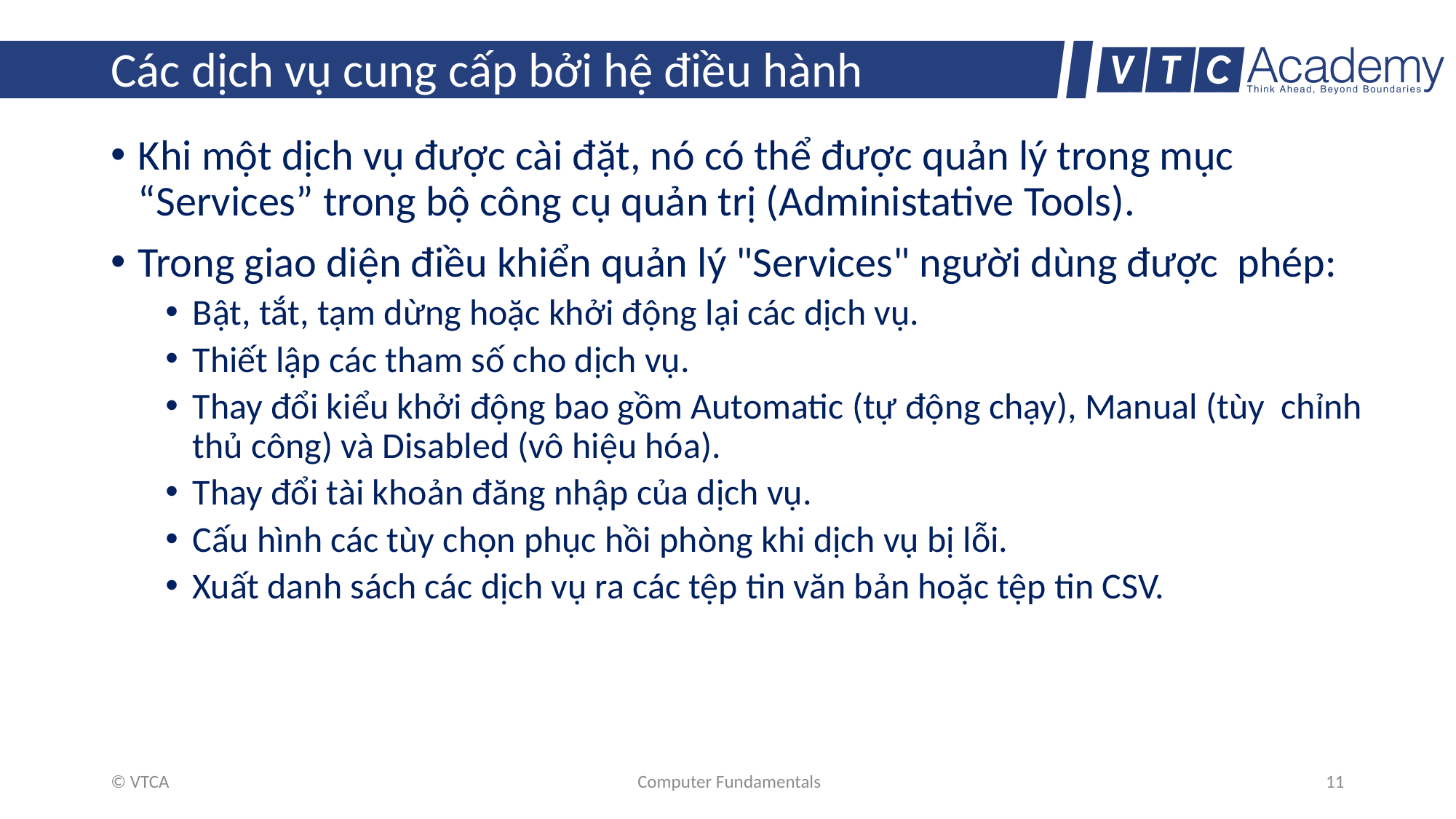

# Các dịch vụ cung cấp bởi hệ điều hành
Khi một dịch vụ được cài đặt, nó có thể được quản lý trong mục  “Services” trong bộ công cụ quản trị (Administative Tools).
Trong giao diện điều khiển quản lý "Services" người dùng được  phép:
Bật, tắt, tạm dừng hoặc khởi động lại các dịch vụ.
Thiết lập các tham số cho dịch vụ.
Thay đổi kiểu khởi động bao gồm Automatic (tự động chạy), Manual (tùy  chỉnh thủ công) và Disabled (vô hiệu hóa).
Thay đổi tài khoản đăng nhập của dịch vụ.
Cấu hình các tùy chọn phục hồi phòng khi dịch vụ bị lỗi.
Xuất danh sách các dịch vụ ra các tệp tin văn bản hoặc tệp tin CSV.
© VTCA
Computer Fundamentals
11